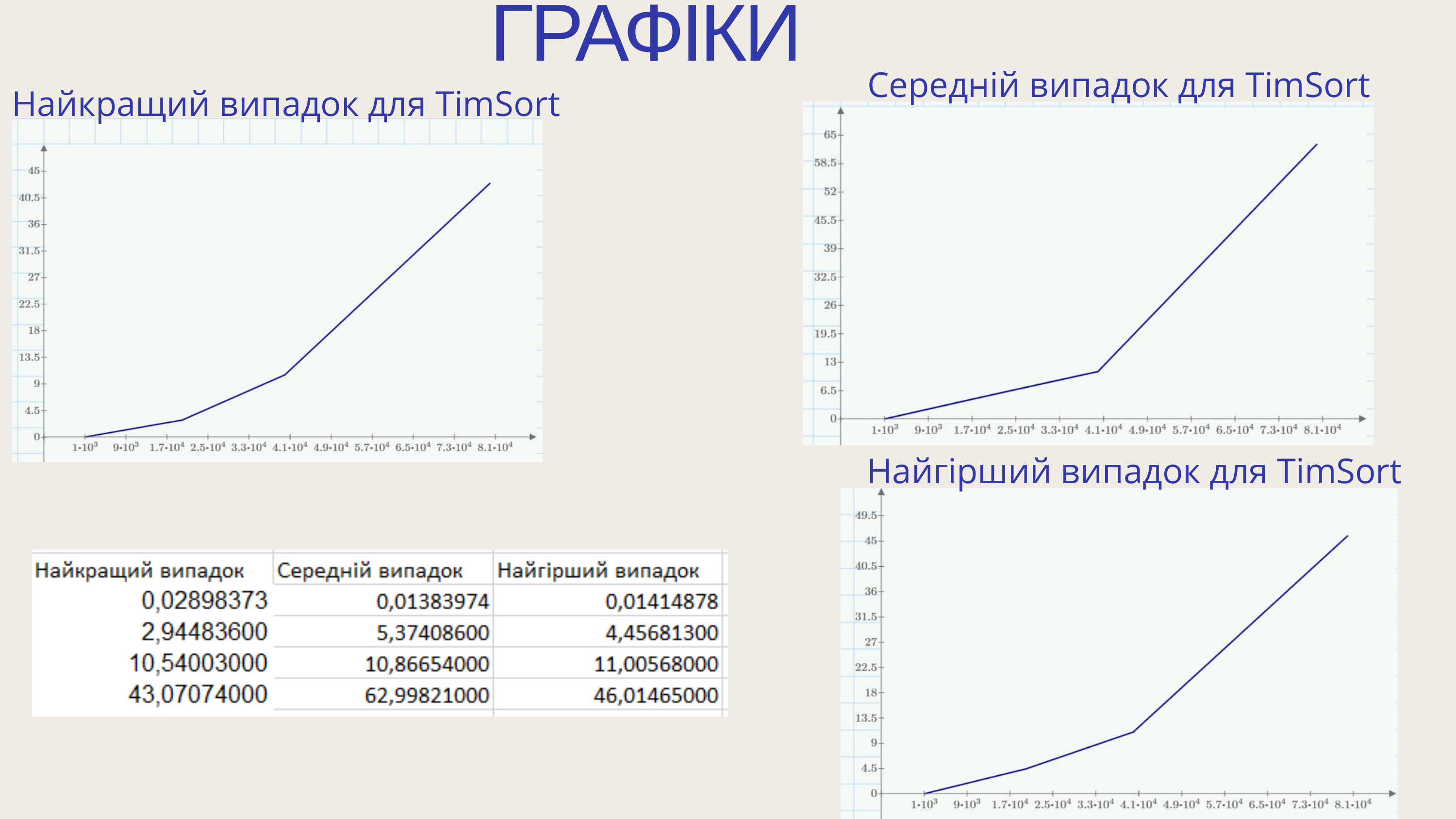

ГРАФІКИ
Середній випадок для TimSort
Найкращий випадок для TimSort

Найгірший випадок для TimSort